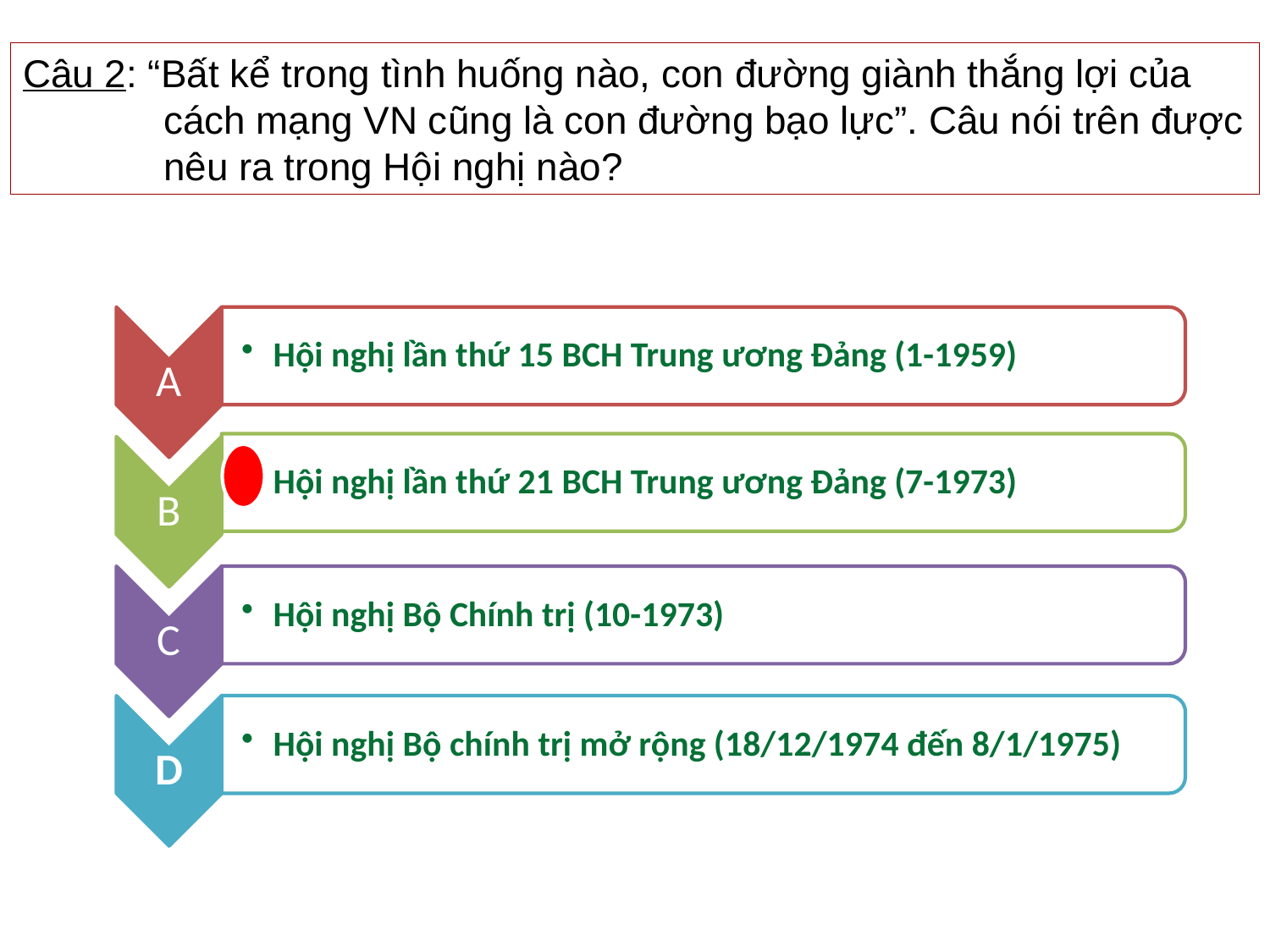

Câu 2: “Bất kể trong tình huống nào, con đường giành thắng lợi của
             cách mạng VN cũng là con đường bạo lực”. Câu nói trên được
             nêu ra trong Hội nghị nào?
A
Hội nghị lần thứ 15 BCH Trung ương Đảng (1-1959)
B
Hội nghị lần thứ 21 BCH Trung ương Đảng (7-1973)
C
Hội nghị Bộ Chính trị (10-1973)
D
Hội nghị Bộ chính trị mở rộng (18/12/1974 đến 8/1/1975)